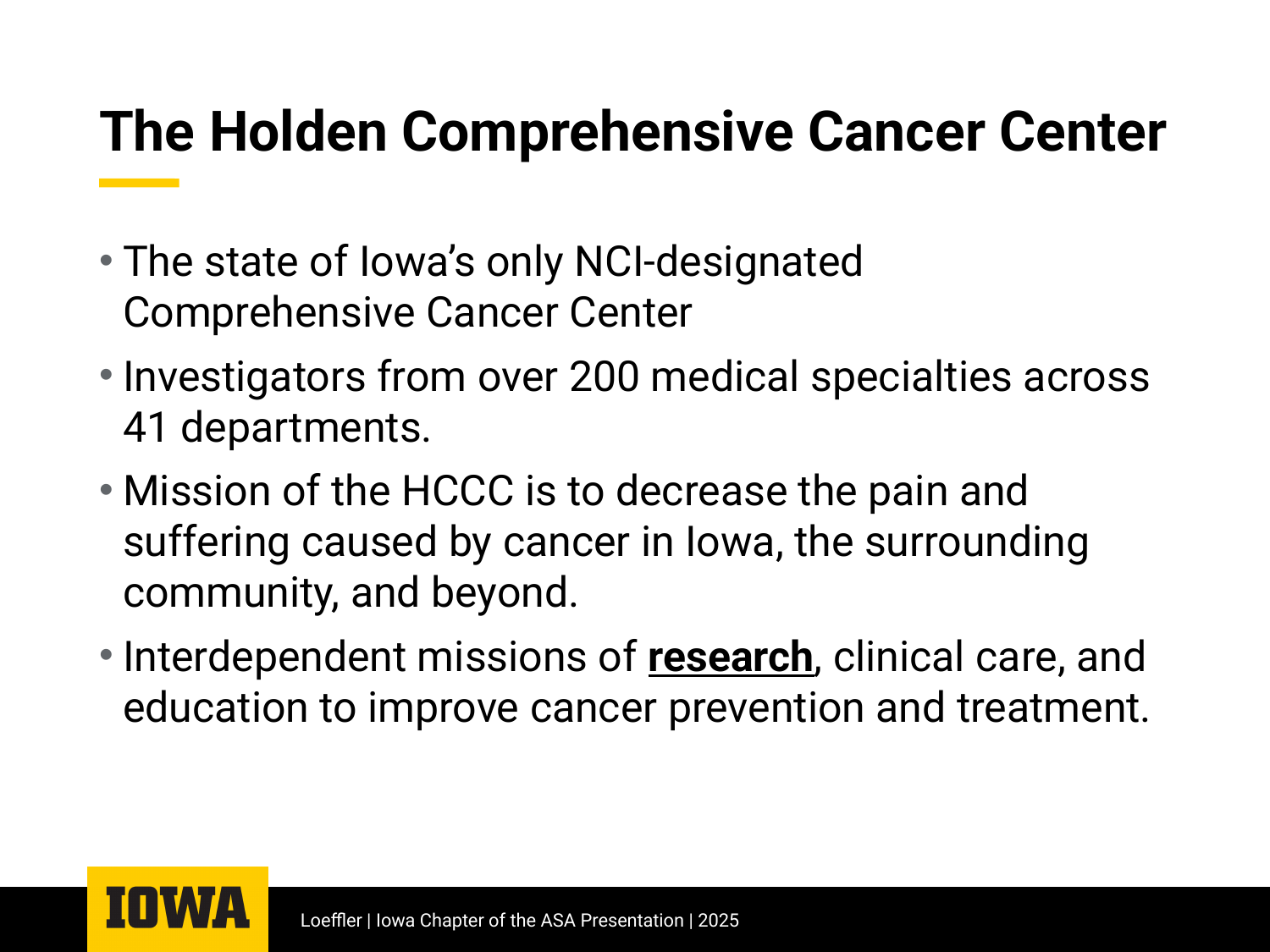

# The Holden Comprehensive Cancer Center
The state of Iowa’s only NCI-designated Comprehensive Cancer Center
Investigators from over 200 medical specialties across 41 departments.
Mission of the HCCC is to decrease the pain and suffering caused by cancer in Iowa, the surrounding community, and beyond.
Interdependent missions of research, clinical care, and education to improve cancer prevention and treatment.

Loeffler | Iowa Chapter of the ASA Presentation | 2025